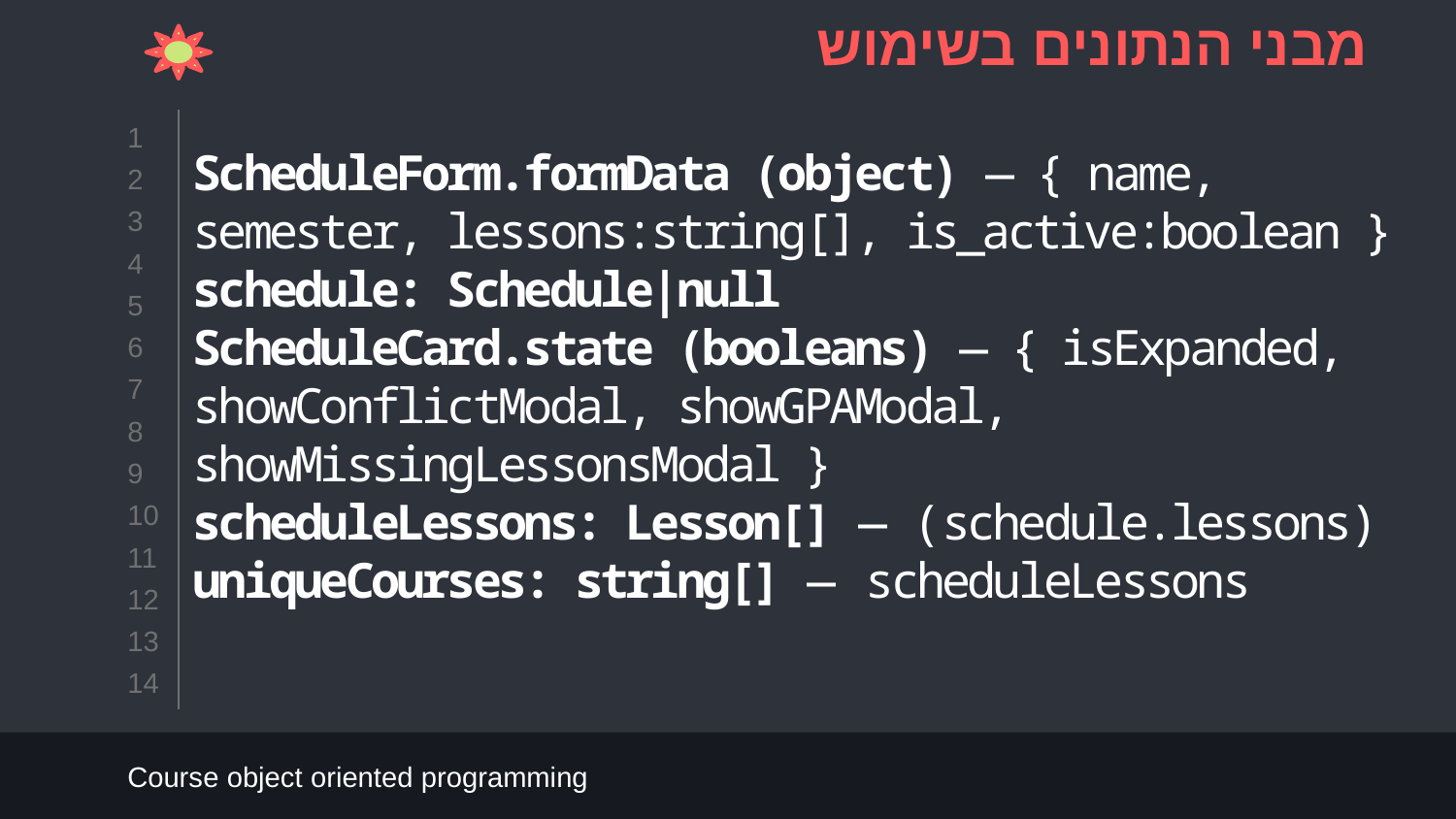

מבני הנתונים בשימוש

ScheduleForm.formData (object) — { name, semester, lessons:string[], is_active:boolean }
schedule: Schedule|null
ScheduleCard.state (booleans) — { isExpanded, showConflictModal, showGPAModal, showMissingLessonsModal }
scheduleLessons: Lesson[] — (schedule.lessons)
uniqueCourses: string[] — scheduleLessons
Course object oriented programming